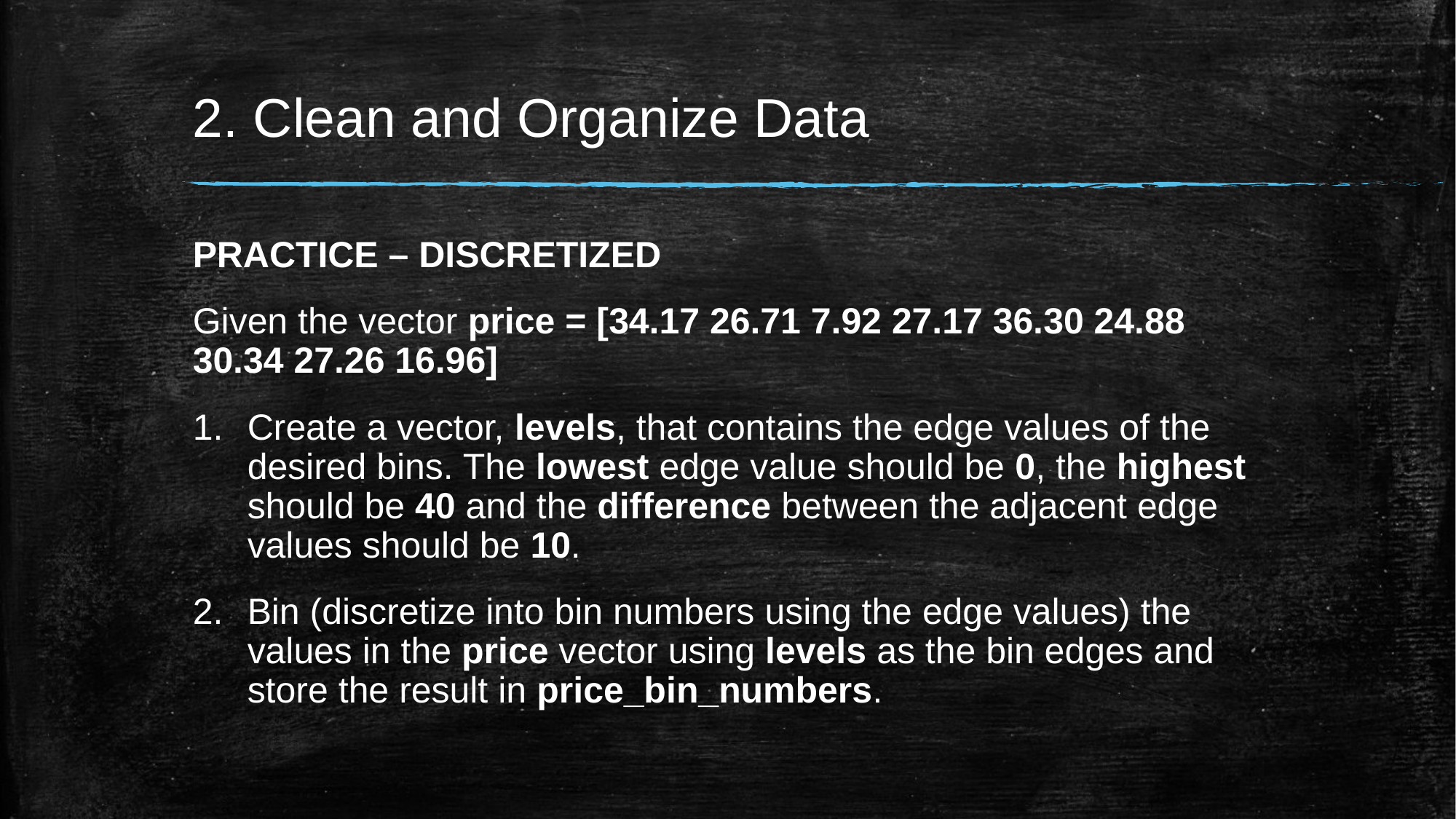

# 2. Clean and Organize Data
PRACTICE – DISCRETIZED
Given the vector price = [34.17 26.71 7.92 27.17 36.30 24.88 30.34 27.26 16.96]
Create a vector, levels, that contains the edge values of the desired bins. The lowest edge value should be 0, the highest should be 40 and the difference between the adjacent edge values should be 10.
Bin (discretize into bin numbers using the edge values) the values in the price vector using levels as the bin edges and store the result in price_bin_numbers.